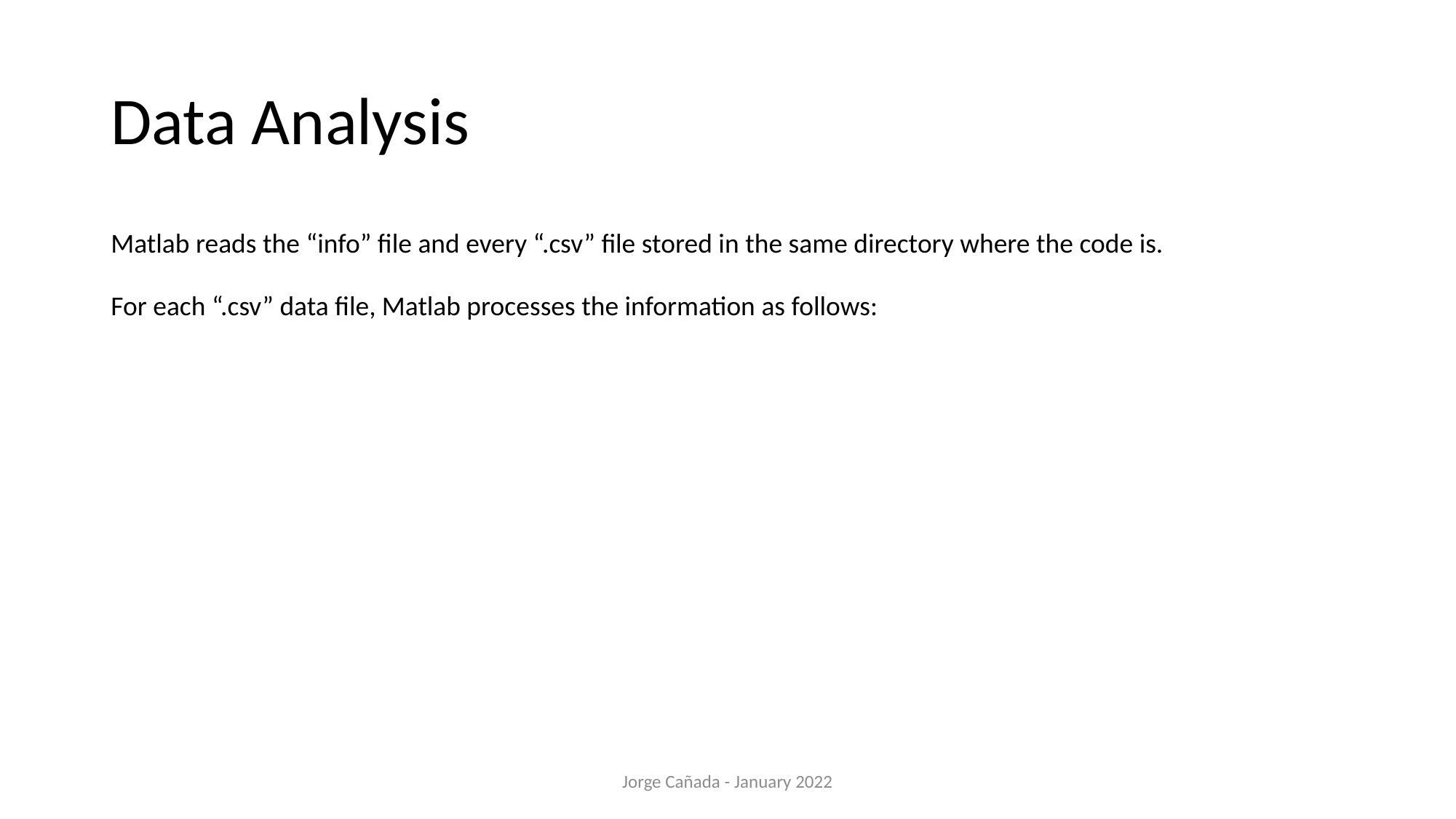

# Data Analysis
Matlab reads the “info” file and every “.csv” file stored in the same directory where the code is.
For each “.csv” data file, Matlab processes the information as follows:
Jorge Cañada - January 2022